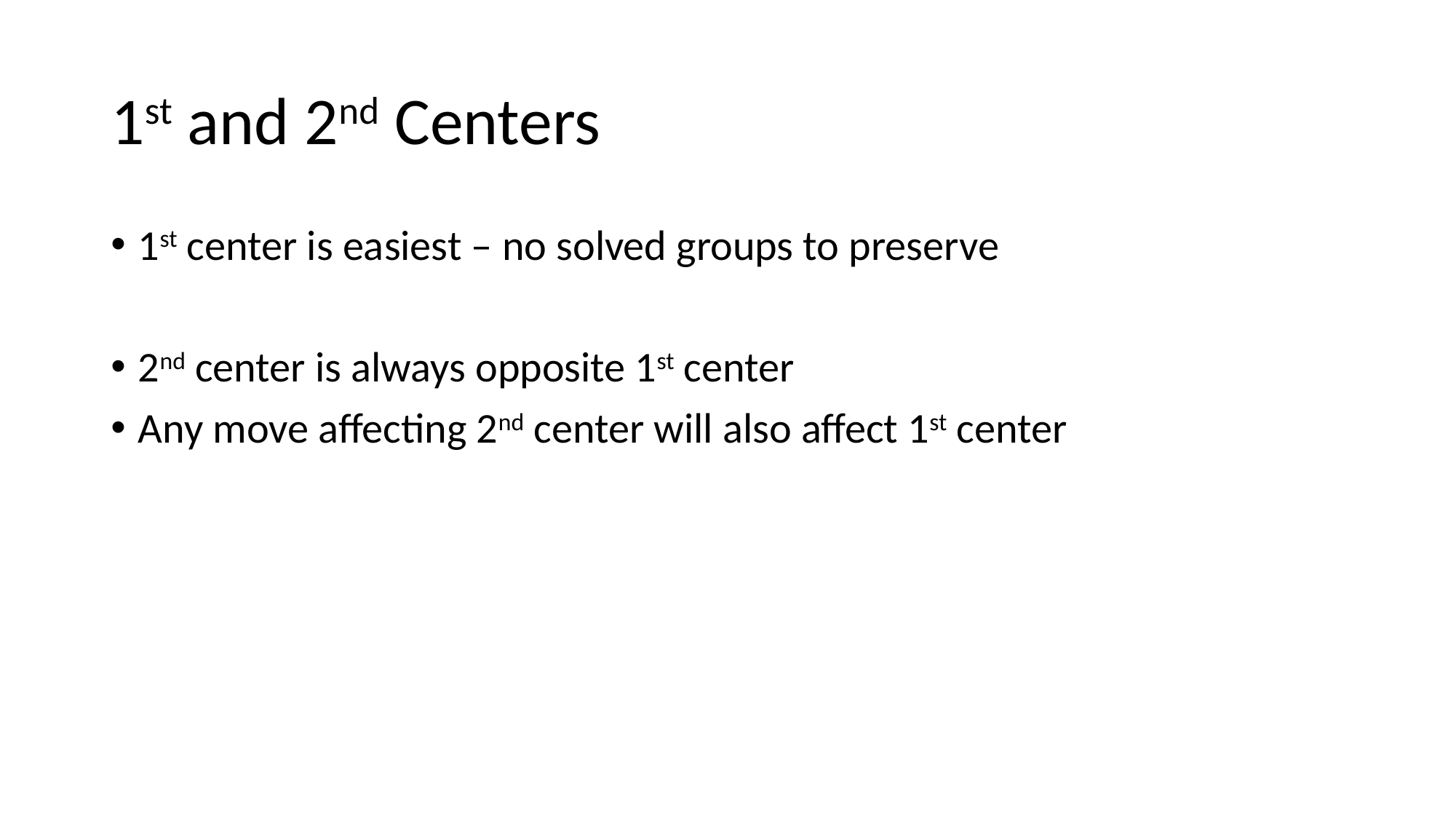

# 1st and 2nd Centers
1st center is easiest – no solved groups to preserve

2nd center is always opposite 1st center
Any move affecting 2nd center will also affect 1st center